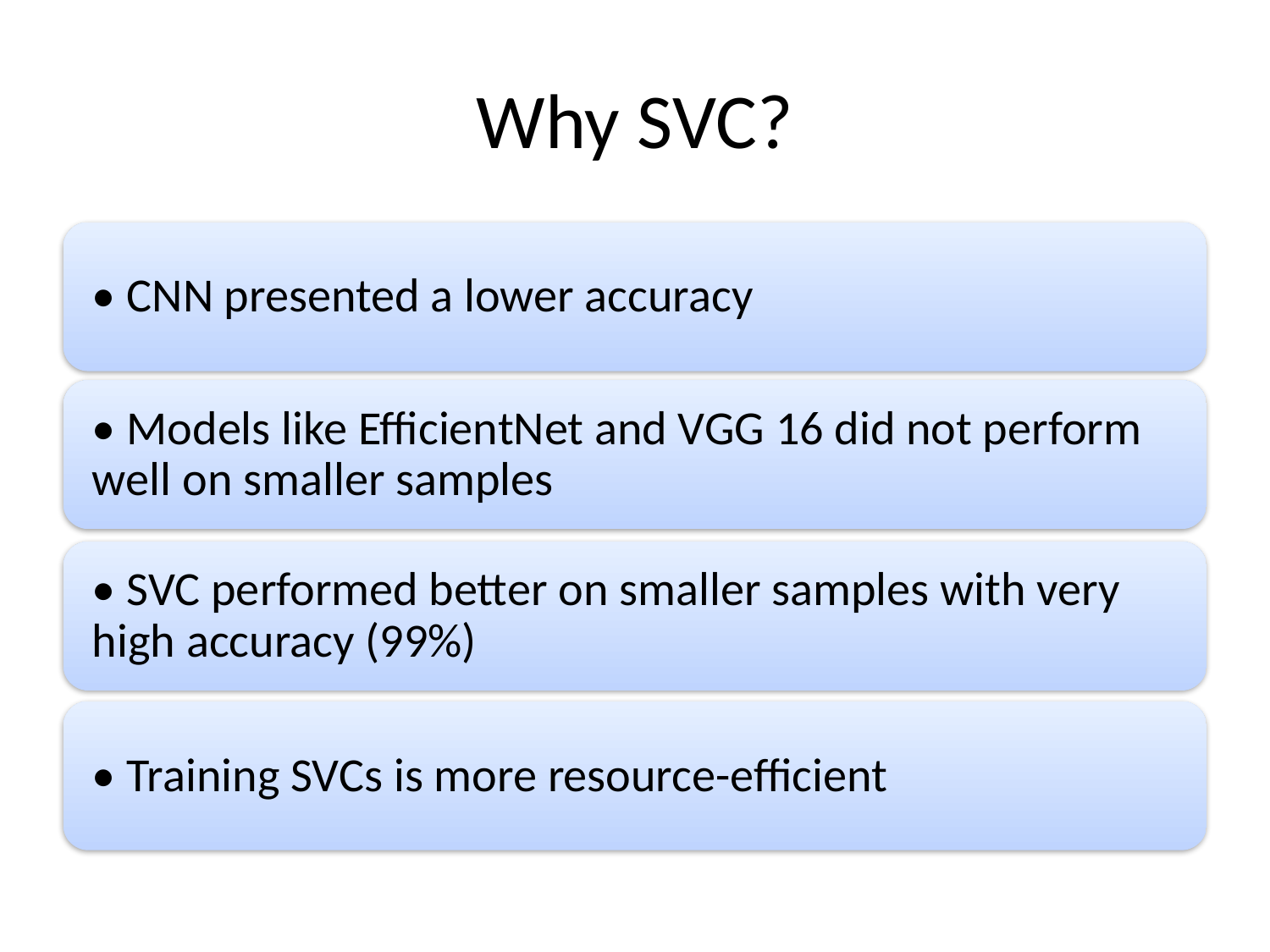

# Why SVC?
• CNN presented a lower accuracy
• Models like EfficientNet and VGG 16 did not perform well on smaller samples
• SVC performed better on smaller samples with very high accuracy (99%)
• Training SVCs is more resource-efficient